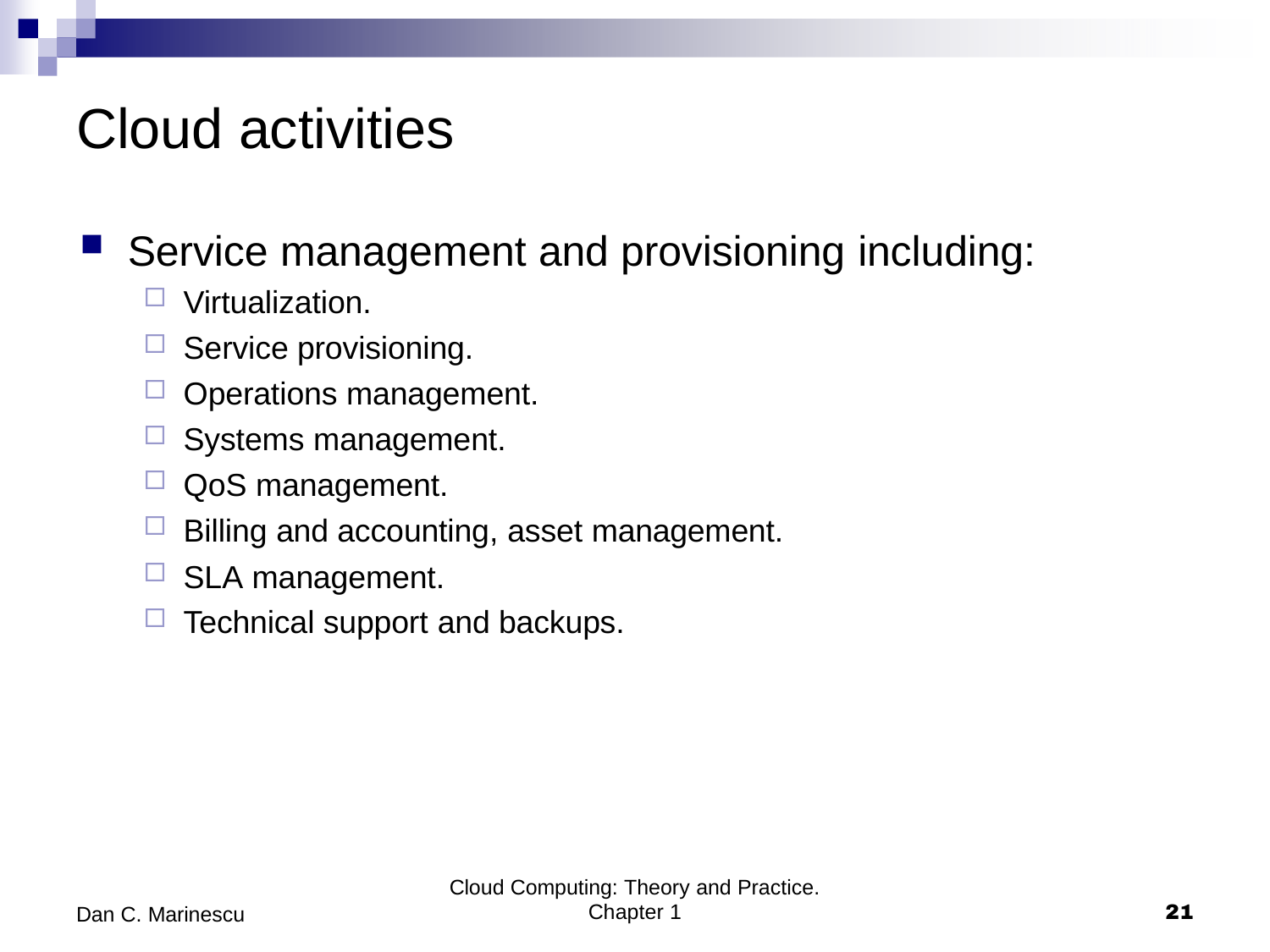

# Cloud activities
Service management and provisioning including:
Virtualization.
Service provisioning.
Operations management.
Systems management.
QoS management.
Billing and accounting, asset management.
SLA management.
Technical support and backups.
Cloud Computing: Theory and Practice.
Chapter 1
21
Dan C. Marinescu